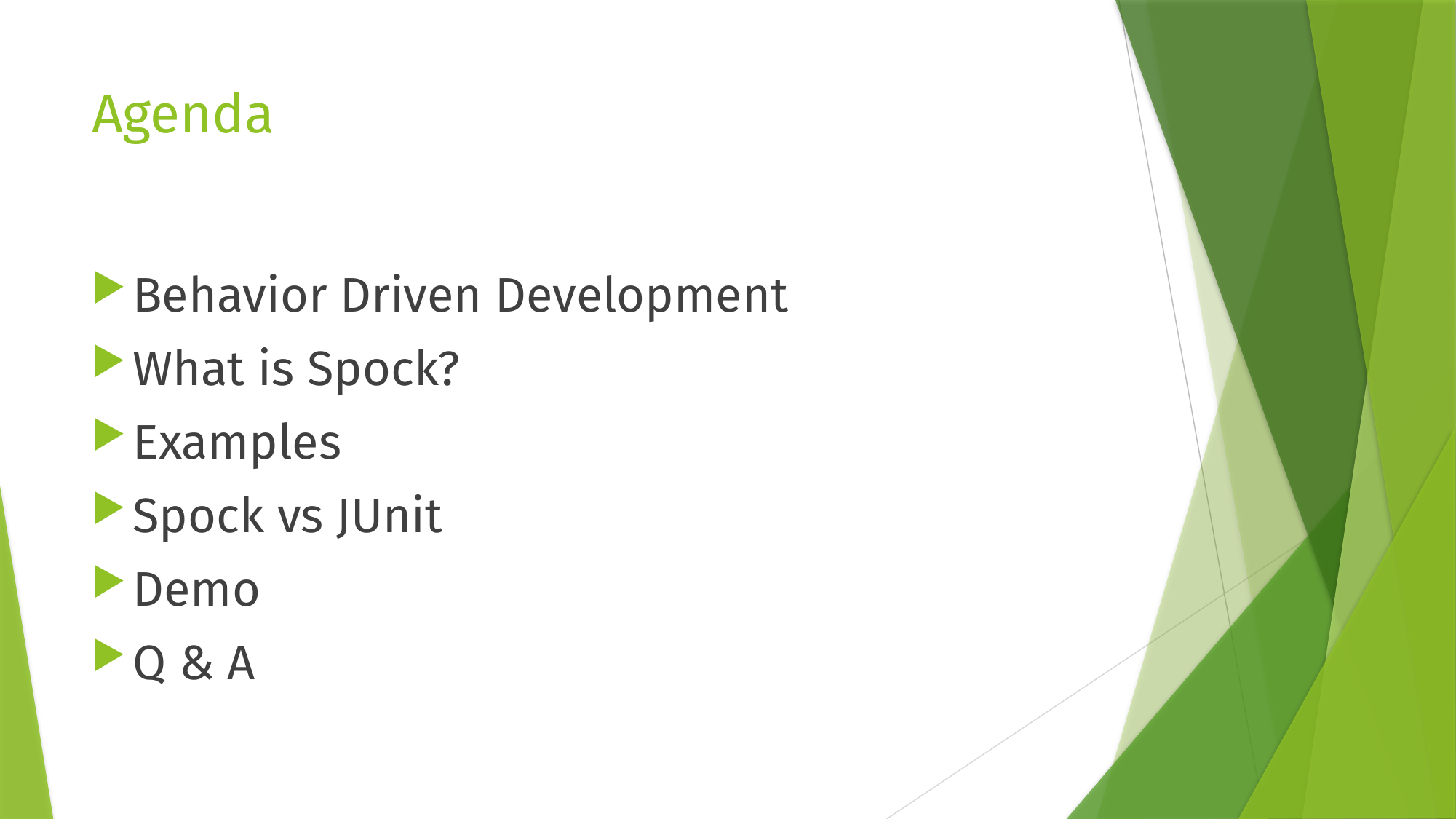

# Agenda
Behavior Driven Development
What is Spock?
Examples
Spock vs JUnit
Demo
Q & A